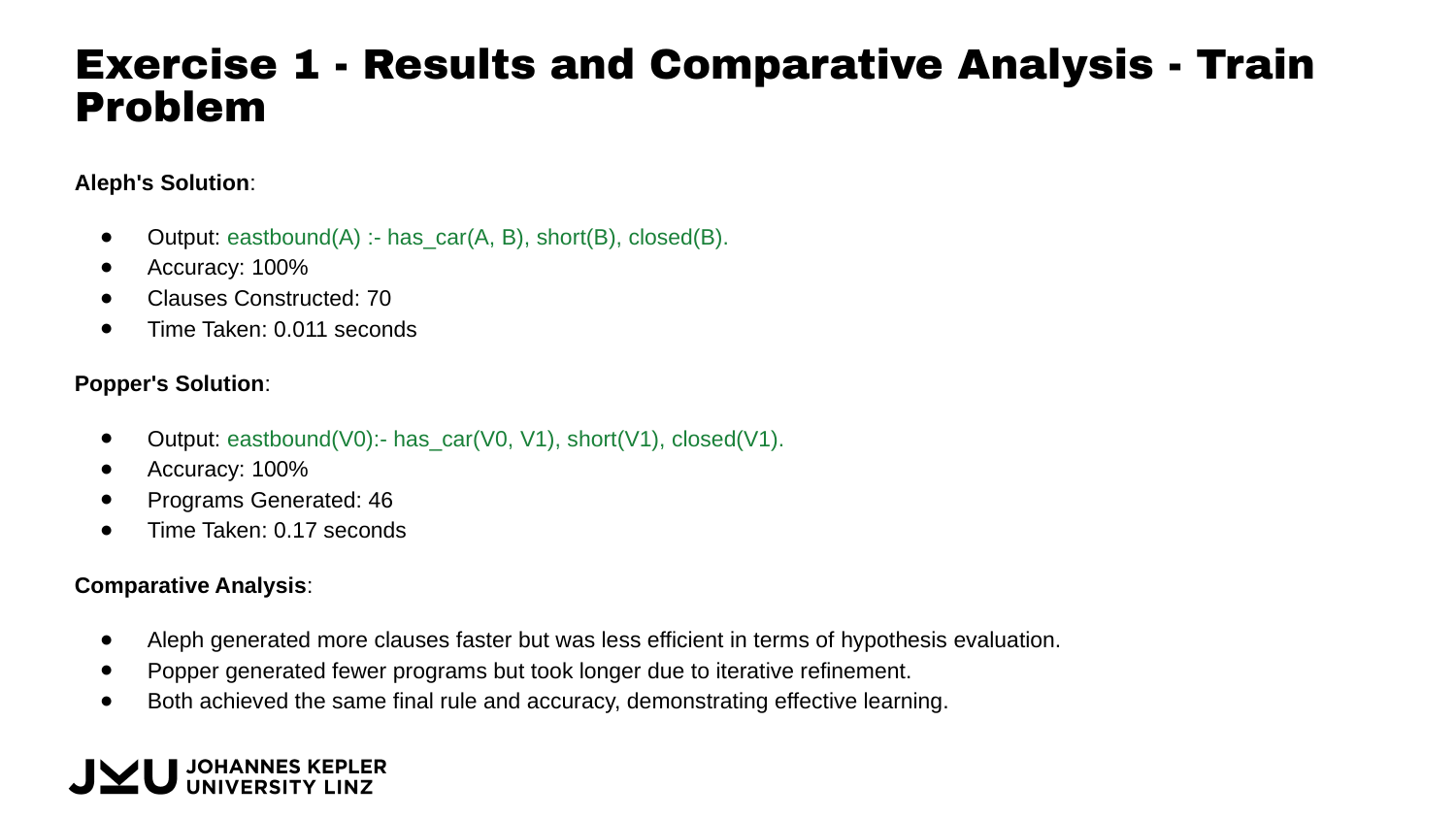

# Exercise 1 - Results and Comparative Analysis - Train Problem

Aleph's Solution:
Output: eastbound(A) :- has_car(A, B), short(B), closed(B).
Accuracy: 100%
Clauses Constructed: 70
Time Taken: 0.011 seconds
Popper's Solution:
Output: eastbound(V0):- has_car(V0, V1), short(V1), closed(V1).
Accuracy: 100%
Programs Generated: 46
Time Taken: 0.17 seconds
Comparative Analysis:
Aleph generated more clauses faster but was less efficient in terms of hypothesis evaluation.
Popper generated fewer programs but took longer due to iterative refinement.
Both achieved the same final rule and accuracy, demonstrating effective learning.